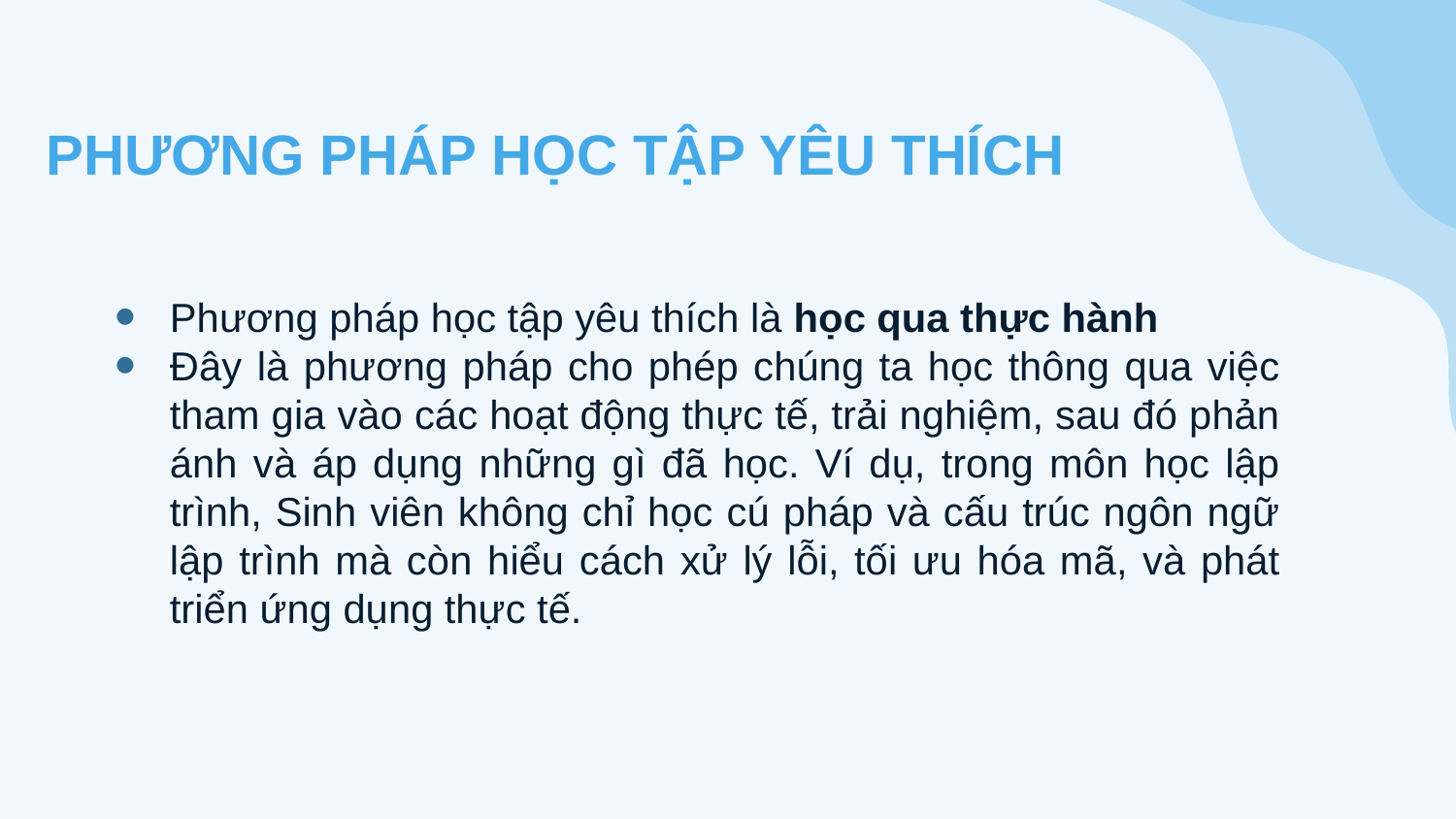

PHƯƠNG PHÁP HỌC TẬP YÊU THÍCH
Phương pháp học tập yêu thích là học qua thực hành
Đây là phương pháp cho phép chúng ta học thông qua việc tham gia vào các hoạt động thực tế, trải nghiệm, sau đó phản ánh và áp dụng những gì đã học. Ví dụ, trong môn học lập trình, Sinh viên không chỉ học cú pháp và cấu trúc ngôn ngữ lập trình mà còn hiểu cách xử lý lỗi, tối ưu hóa mã, và phát triển ứng dụng thực tế.